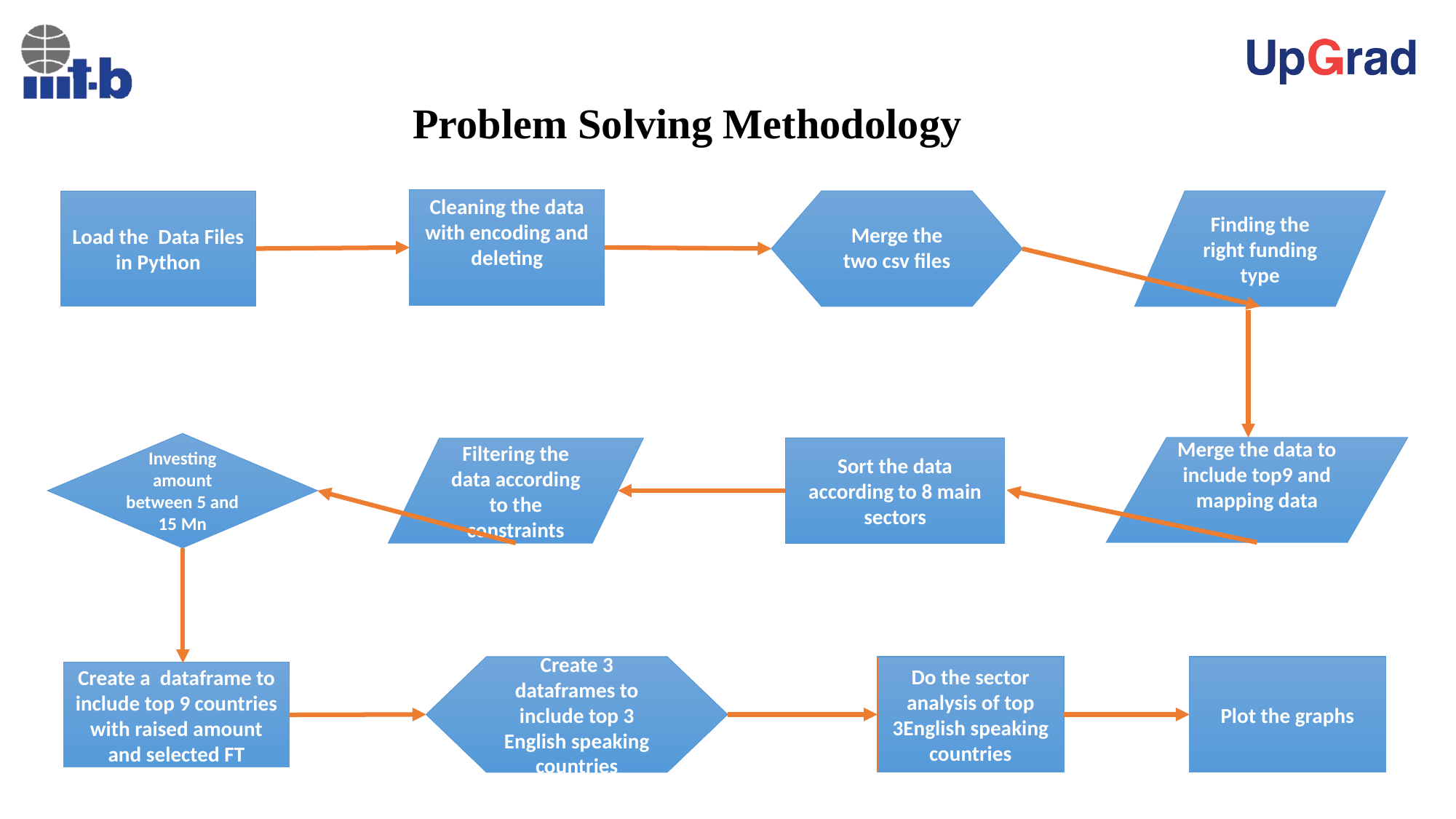

# Problem Solving Methodology

Cleaning the data with encoding and deleting

Load the  Data Files in Python

Merge the two csv files

Finding the right funding type
Investing amount between 5 and 15 Mn
Merge the data to include top9 and mapping data

Filtering the data according to the constraints
Sort the data according to 8 main sectors
Create 3 dataframes to include top 3 English speaking countries
Do the sector analysis of top 3English speaking countries
Plot the graphs
Create a  dataframe to include top 9 countries with raised amount and selected FT